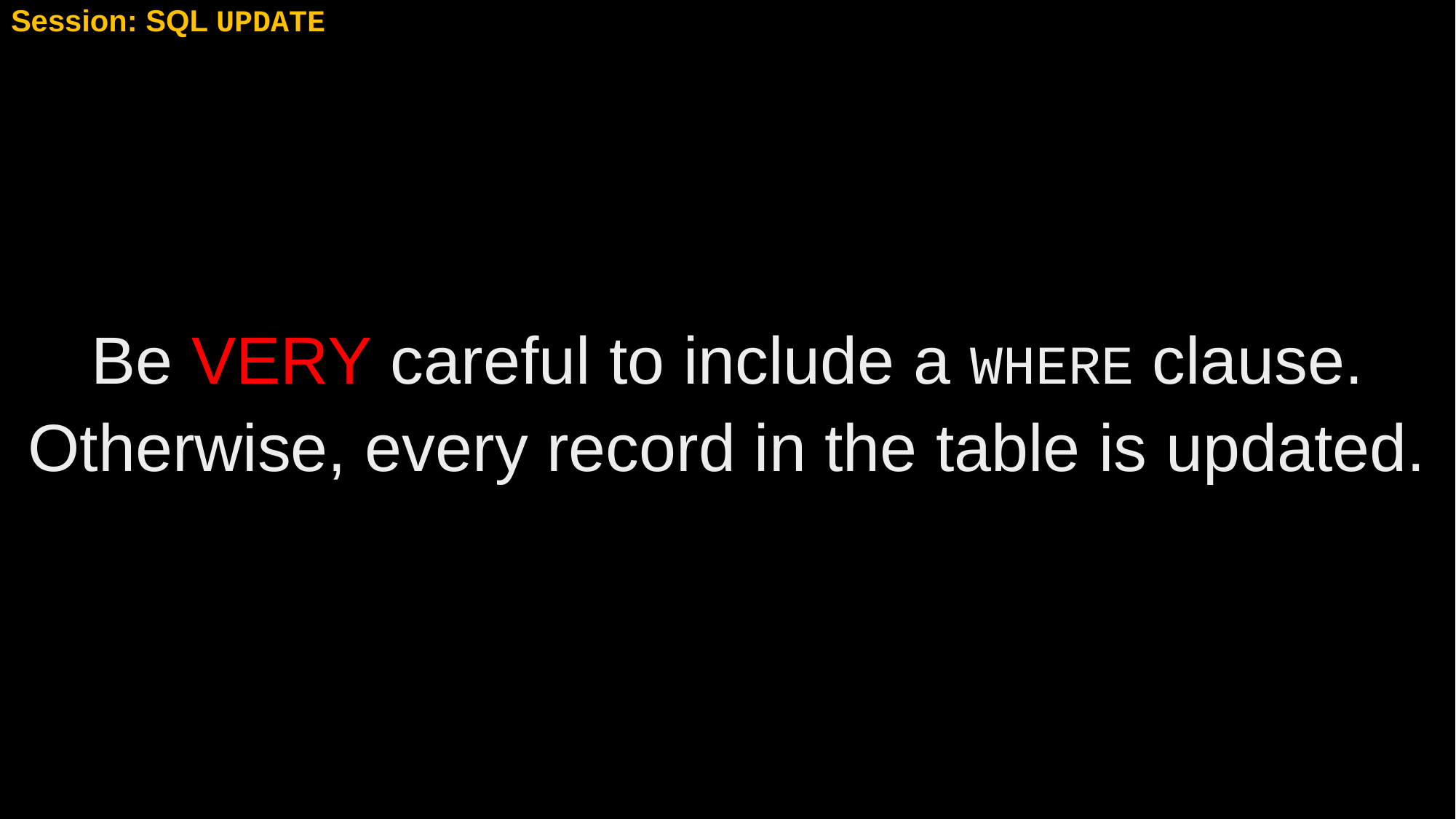

# Session: SQL UPDATE

Be VERY careful to include a WHERE clause.
Otherwise, every record in the table is updated.